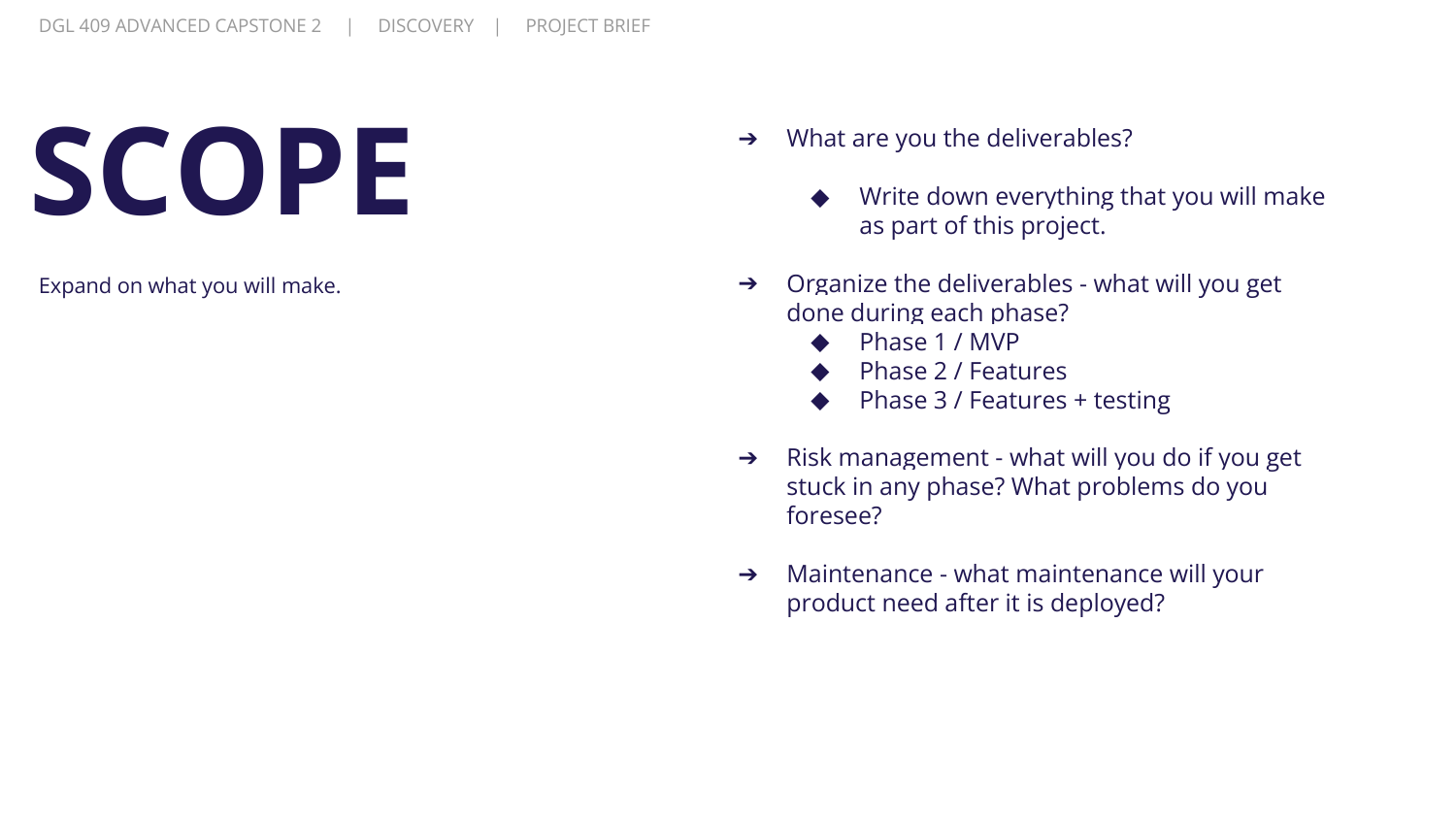

DGL 409 ADVANCED CAPSTONE 2     |     DISCOVERY    |     PROJECT BRIEF

SCOPE
What are you the deliverables?

Write down everything that you will make as part of this project.

Organize the deliverables - what will you get done during each phase?
Phase 1 / MVP
Phase 2 / Features
Phase 3 / Features + testing

Risk management - what will you do if you get stuck in any phase? What problems do you foresee?

Maintenance - what maintenance will your product need after it is deployed?

Expand on what you will make.